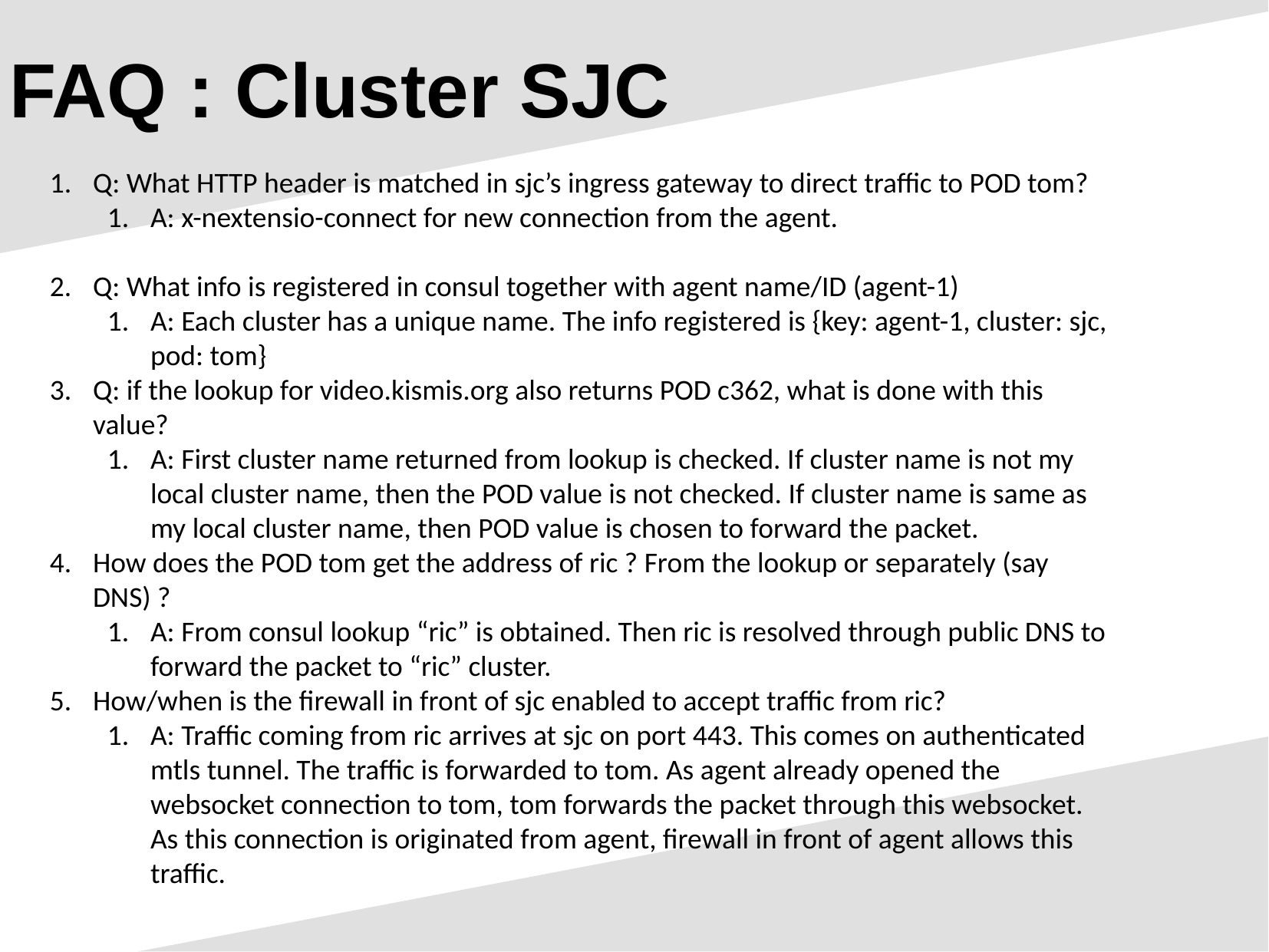

FAQ : Cluster SJC
Q: What HTTP header is matched in sjc’s ingress gateway to direct traffic to POD tom?
A: x-nextensio-connect for new connection from the agent.

Q: What info is registered in consul together with agent name/ID (agent-1)
A: Each cluster has a unique name. The info registered is {key: agent-1, cluster: sjc, pod: tom}
Q: if the lookup for video.kismis.org also returns POD c362, what is done with this value?
A: First cluster name returned from lookup is checked. If cluster name is not my local cluster name, then the POD value is not checked. If cluster name is same as my local cluster name, then POD value is chosen to forward the packet.
How does the POD tom get the address of ric ? From the lookup or separately (say DNS) ?
A: From consul lookup “ric” is obtained. Then ric is resolved through public DNS to forward the packet to “ric” cluster.
How/when is the firewall in front of sjc enabled to accept traffic from ric?
A: Traffic coming from ric arrives at sjc on port 443. This comes on authenticated mtls tunnel. The traffic is forwarded to tom. As agent already opened the websocket connection to tom, tom forwards the packet through this websocket. As this connection is originated from agent, firewall in front of agent allows this traffic.